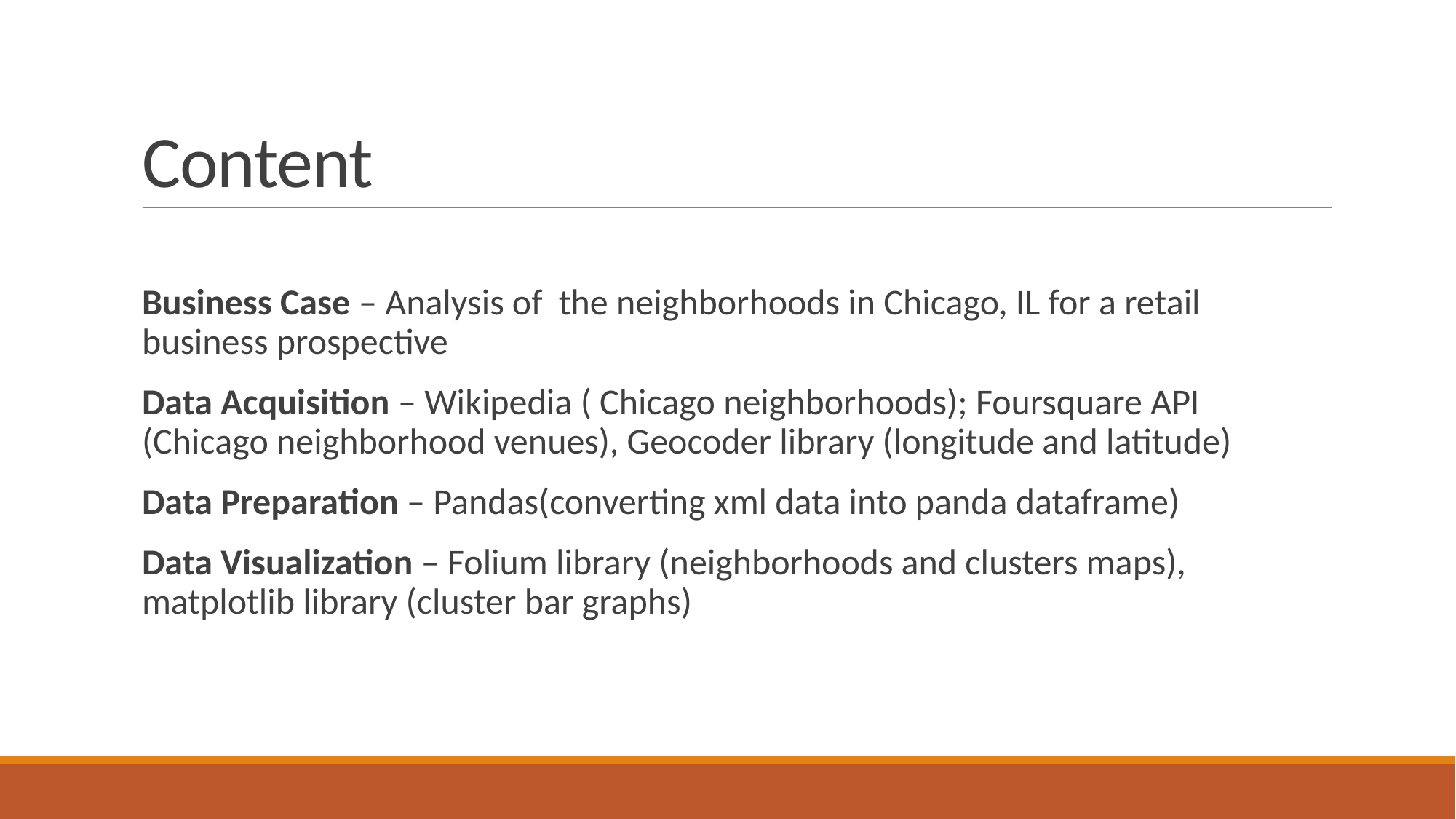

# Content

Business Case – Analysis of  the neighborhoods in Chicago, IL for a retail business prospective
Data Acquisition – Wikipedia ( Chicago neighborhoods); Foursquare API (Chicago neighborhood venues), Geocoder library (longitude and latitude)
Data Preparation – Pandas(converting xml data into panda dataframe)
Data Visualization – Folium library (neighborhoods and clusters maps), matplotlib library (cluster bar graphs)